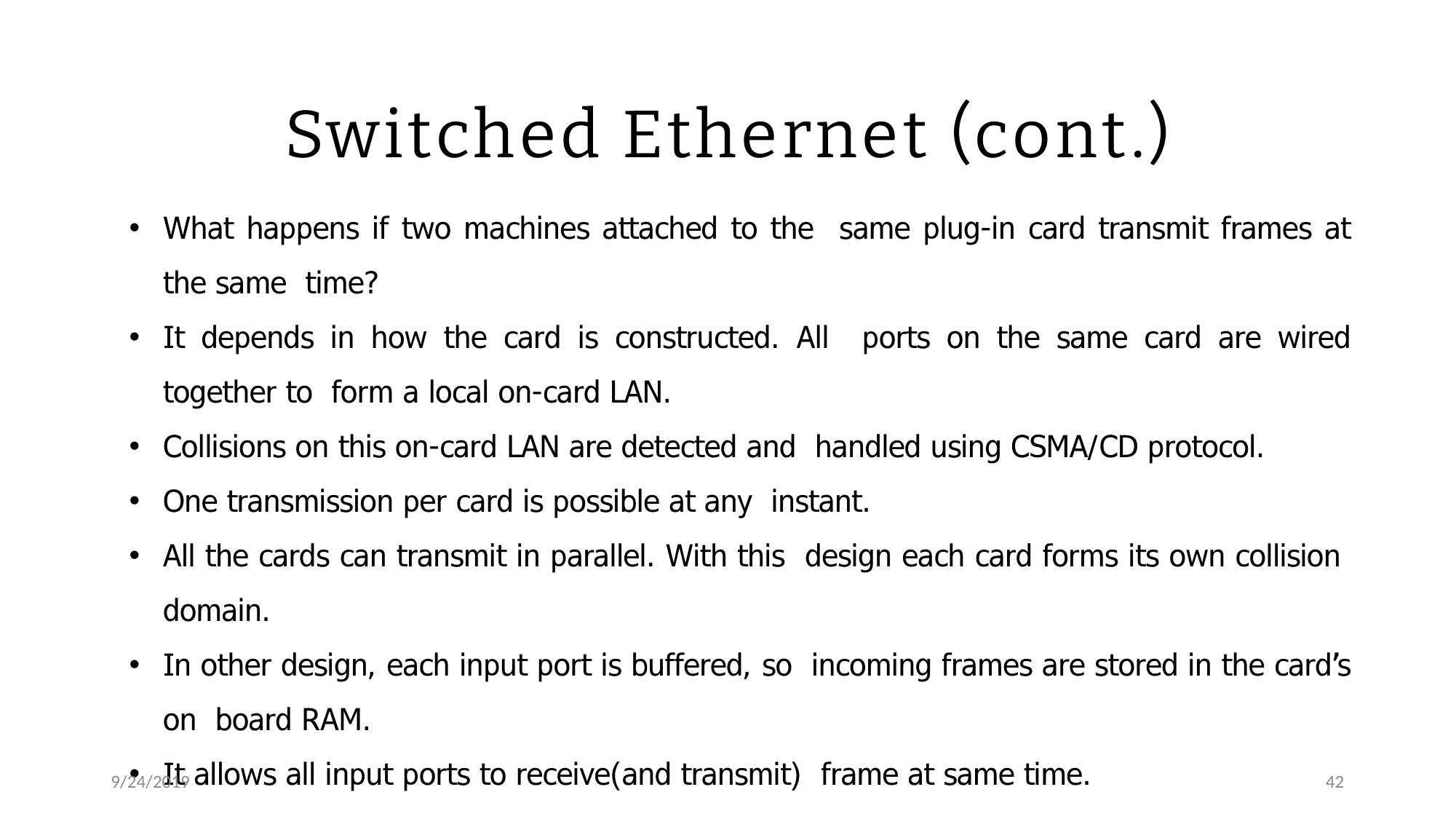

# Switched Ethernet (cont.)
What happens if two machines attached to the  same plug-in card transmit frames at the same  time?
It depends in how the card is constructed. All  ports on the same card are wired together to  form a local on-card LAN.
Collisions on this on-card LAN are detected and  handled using CSMA/CD protocol.
One transmission per card is possible at any  instant.
All the cards can transmit in parallel. With this  design each card forms its own collision  domain.
In other design, each input port is buffered, so  incoming frames are stored in the card’s on  board RAM.
It allows all input ports to receive(and transmit)  frame at same time.
9/24/2019
42